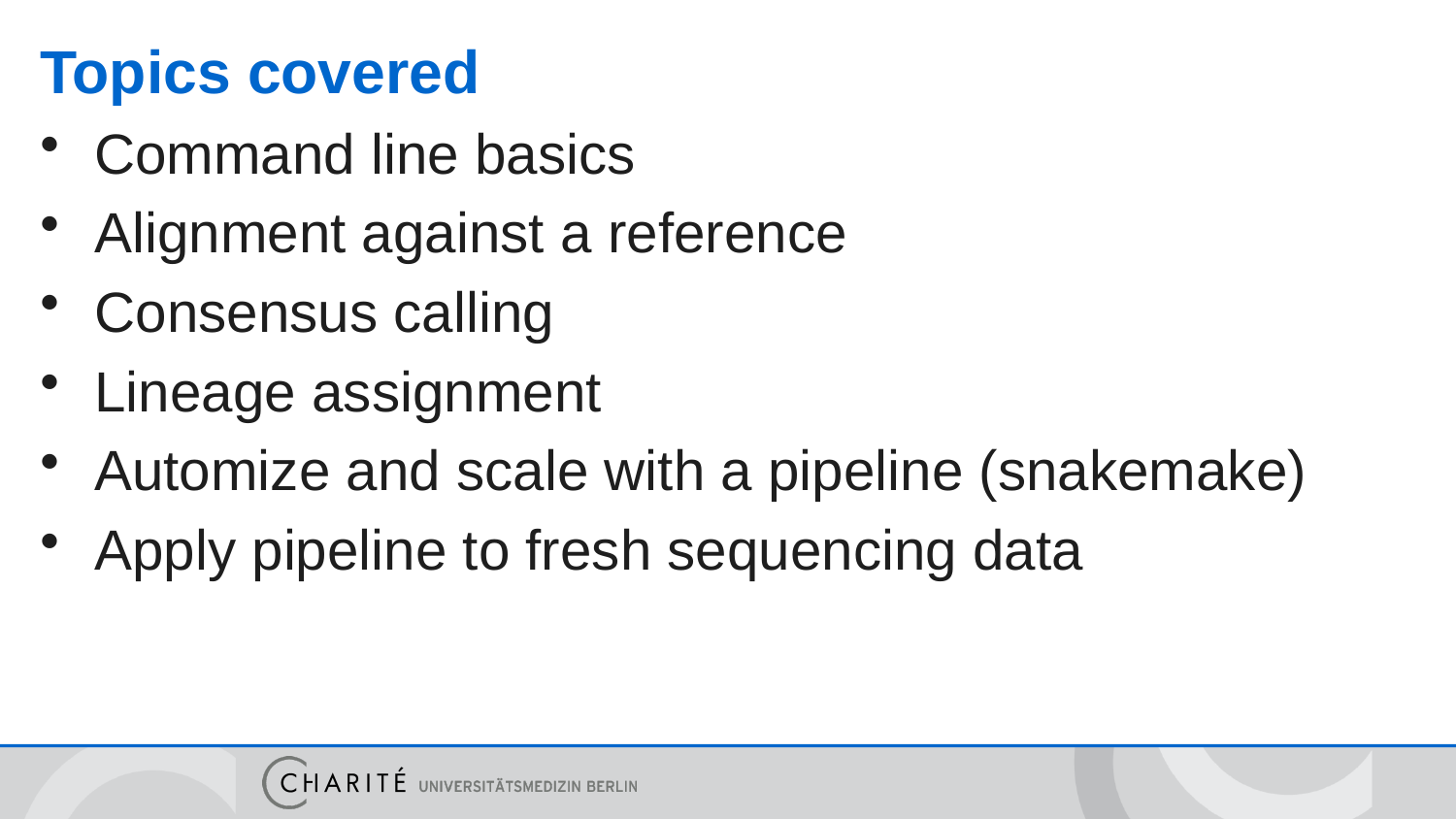

# Topics covered
Command line basics
Alignment against a reference
Consensus calling
Lineage assignment
Automize and scale with a pipeline (snakemake)
Apply pipeline to fresh sequencing data